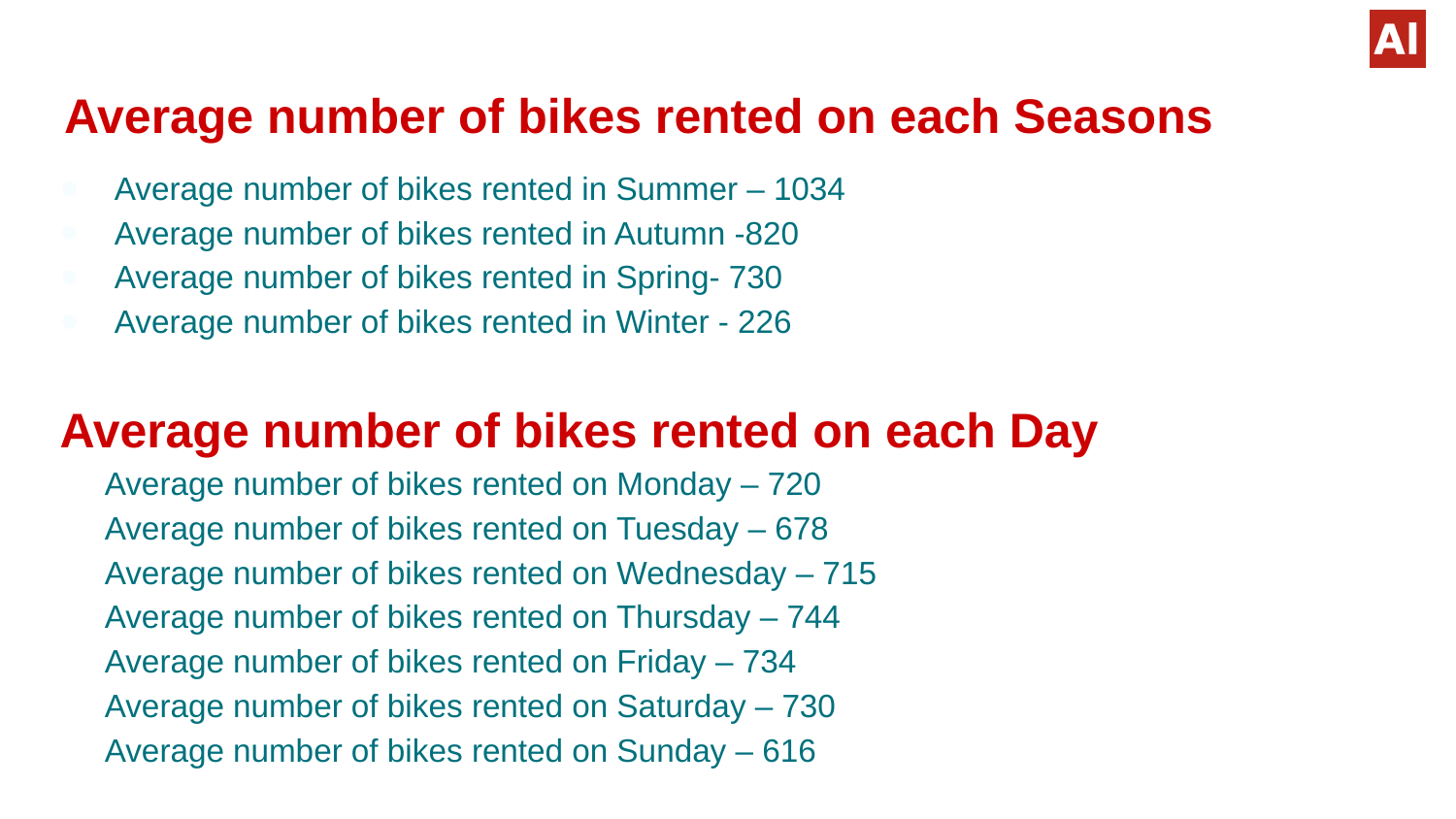

# Average number of bikes rented on each Seasons
Average number of bikes rented in Summer – 1034
Average number of bikes rented in Autumn -820
Average number of bikes rented in Spring- 730
Average number of bikes rented in Winter - 226

Average number of bikes rented on each Day
     Average number of bikes rented on Monday – 720
     Average number of bikes rented on Tuesday – 678
     Average number of bikes rented on Wednesday – 715
     Average number of bikes rented on Thursday – 744
     Average number of bikes rented on Friday – 734
     Average number of bikes rented on Saturday – 730
     Average number of bikes rented on Sunday – 616